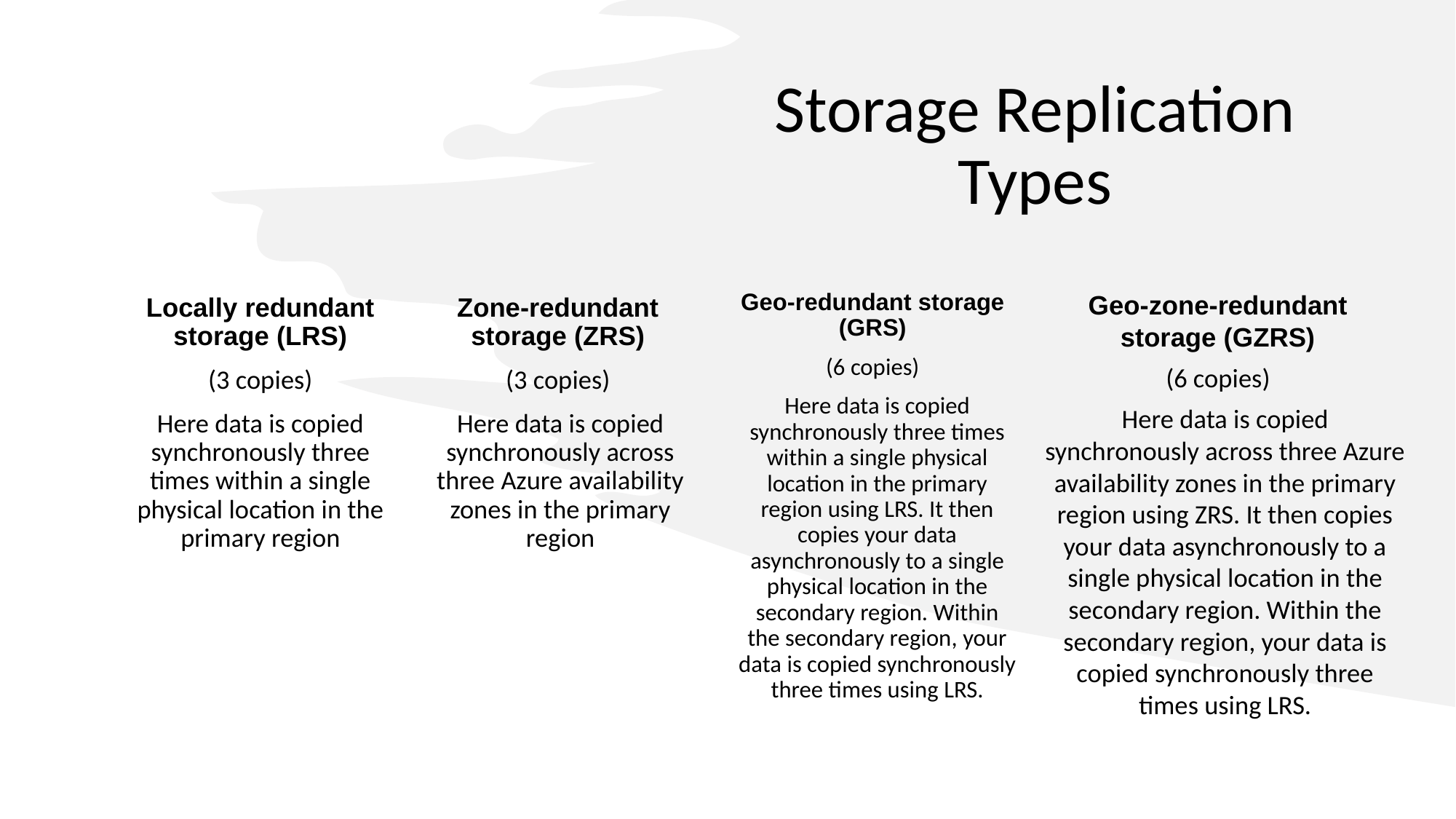

# Storage Replication Types

Locally redundant storage (LRS)
(3 copies)
Here data is copied synchronously three times within a single physical location in the primary region

Zone-redundant storage (ZRS)
(3 copies)
Here data is copied synchronously across three Azure availability zones in the primary region

Geo-redundant storage (GRS)
(6 copies)
Here data is copied synchronously three times within a single physical location in the primary region using LRS. It then copies your data asynchronously to a single physical location in the secondary region. Within the secondary region, your data is copied synchronously three times using LRS.

Geo-zone-redundant storage (GZRS)
(6 copies)
Here data is copied synchronously across three Azure availability zones in the primary region using ZRS. It then copies your data asynchronously to a single physical location in the secondary region. Within the secondary region, your data is copied synchronously three times using LRS.